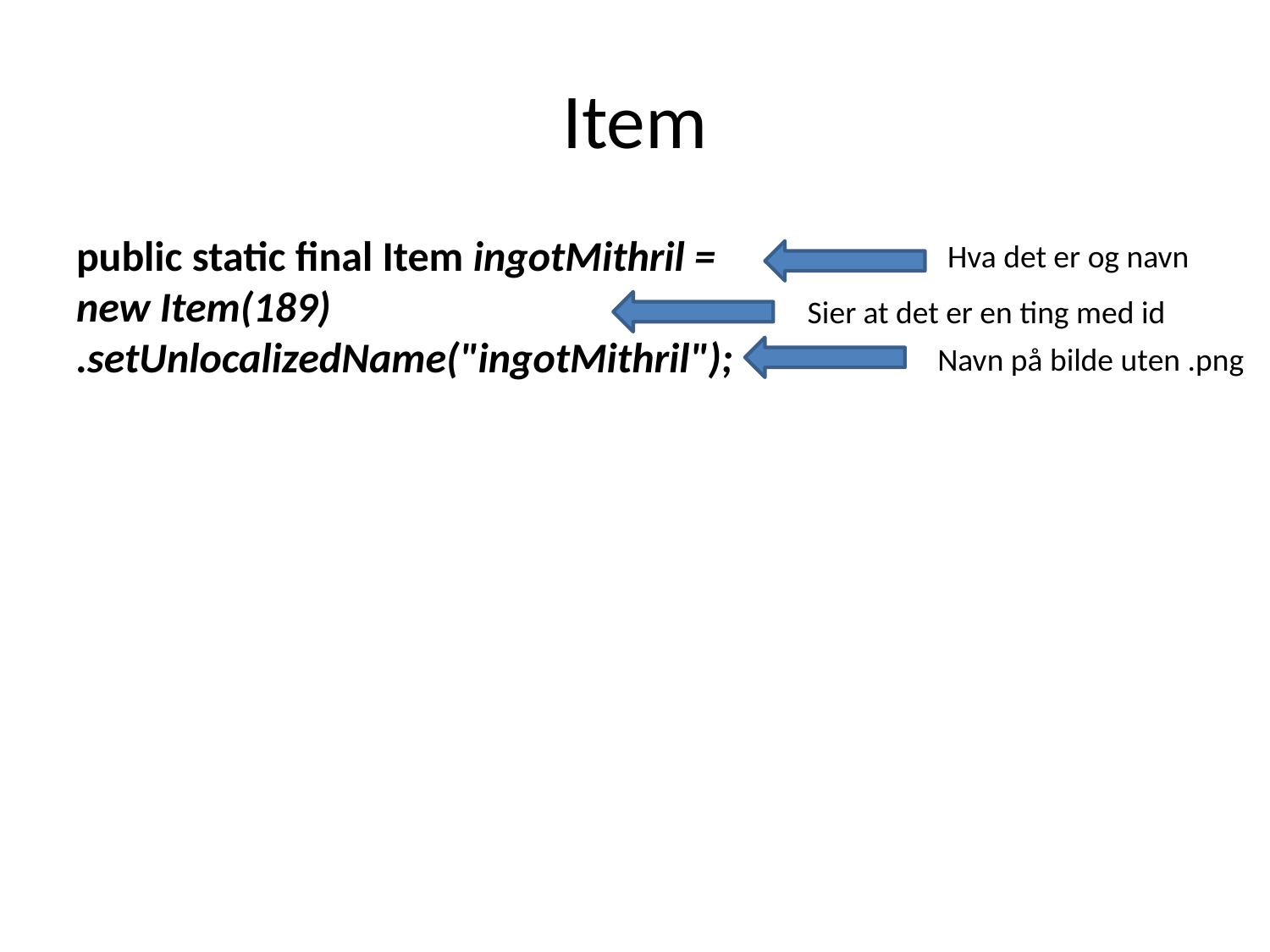

# Item
public static final Item ingotMithril =
new Item(189)
.setUnlocalizedName("ingotMithril");
Hva det er og navn

Sier at det er en ting med id

Navn på bilde uten .png